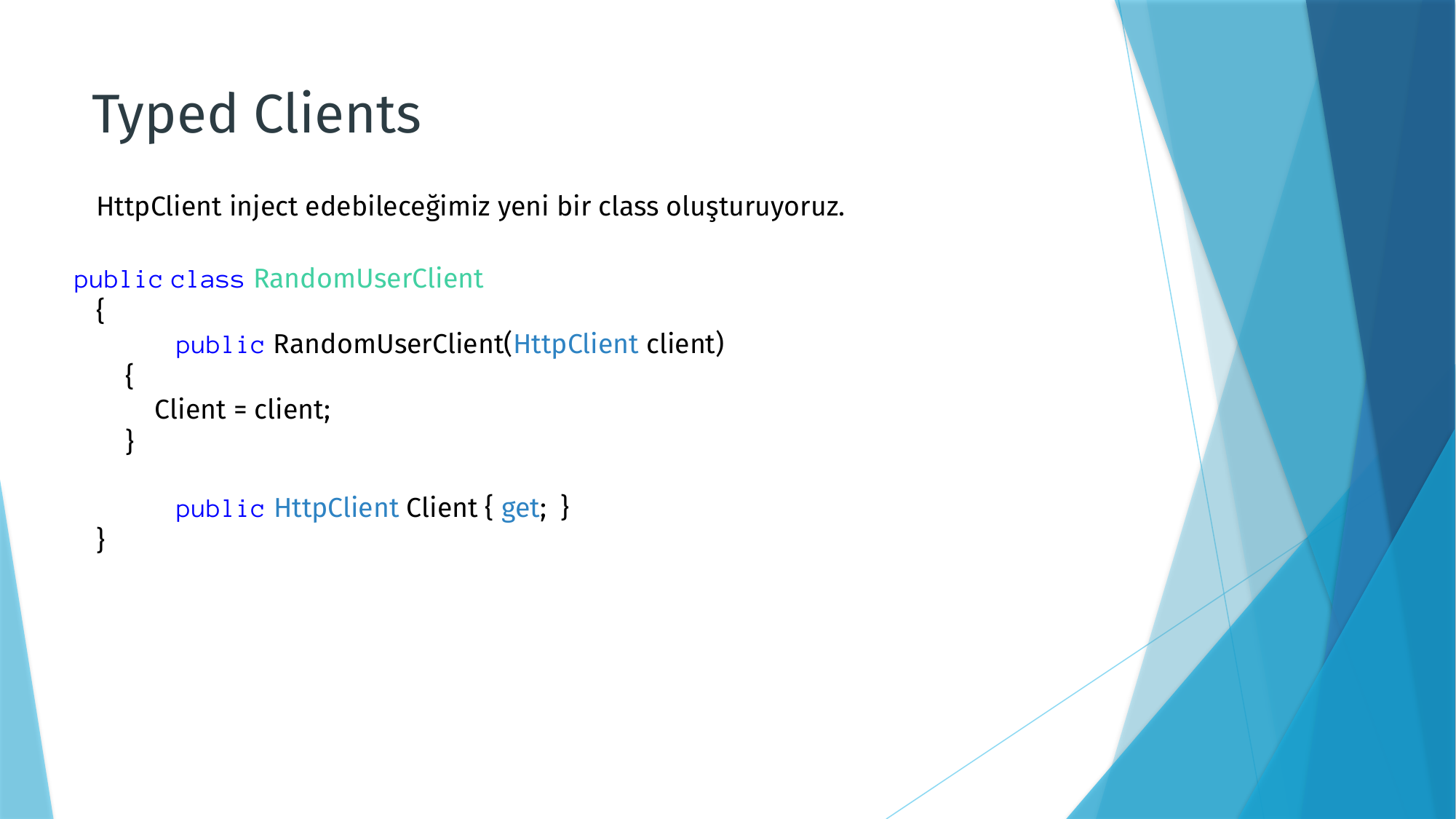

# Typed Clients
HttpClient inject edebileceğimiz yeni bir class oluşturuyoruz.
 public class RandomUserClient
    {
 	public RandomUserClient(HttpClient client)
        {
            Client = client;
        }

 	public HttpClient Client { get;  }
    }